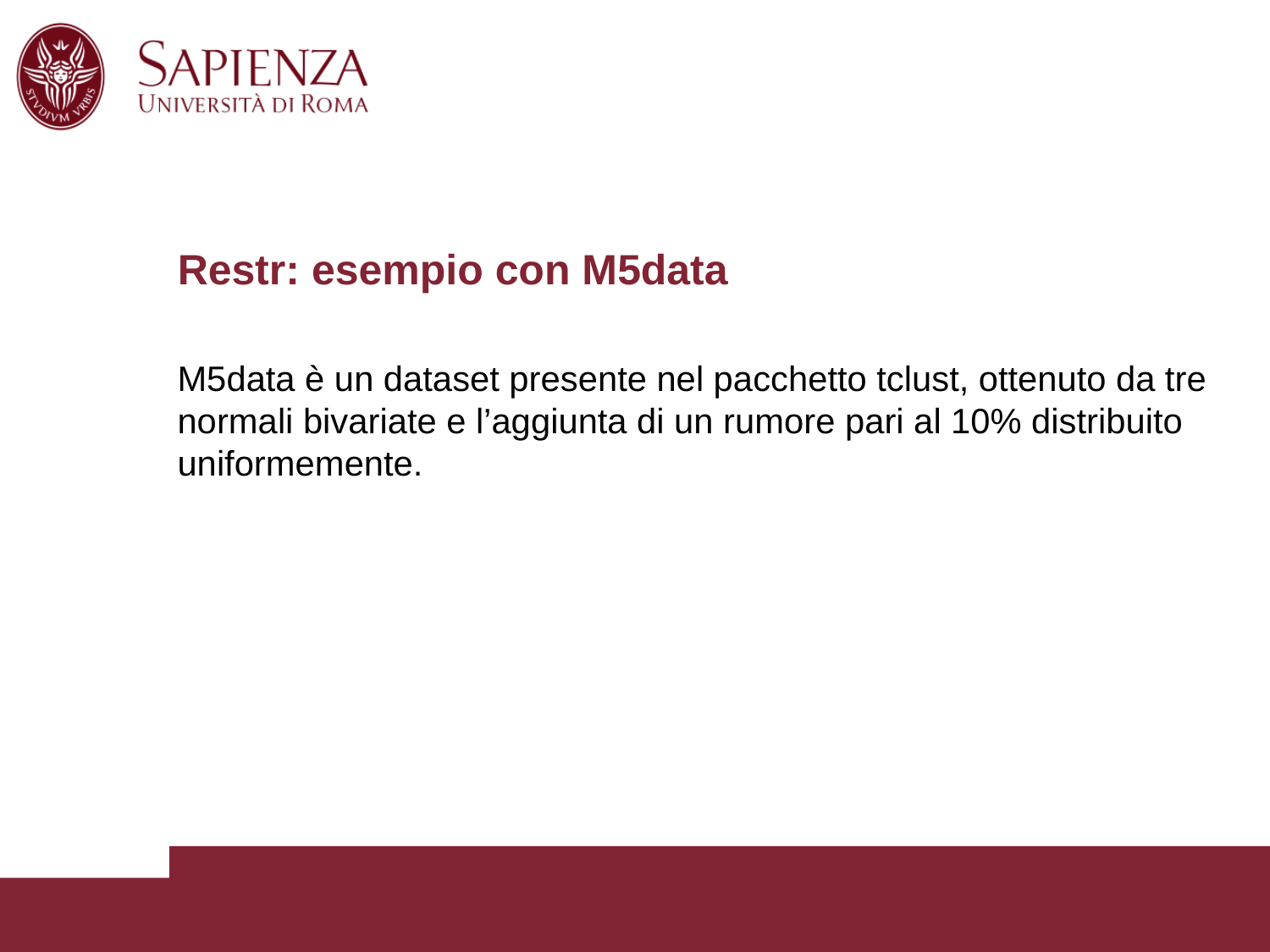

Restr: esempio con M5data
M5data è un dataset presente nel pacchetto tclust, ottenuto da tre normali bivariate e l’aggiunta di un rumore pari al 10% distribuito uniformemente.